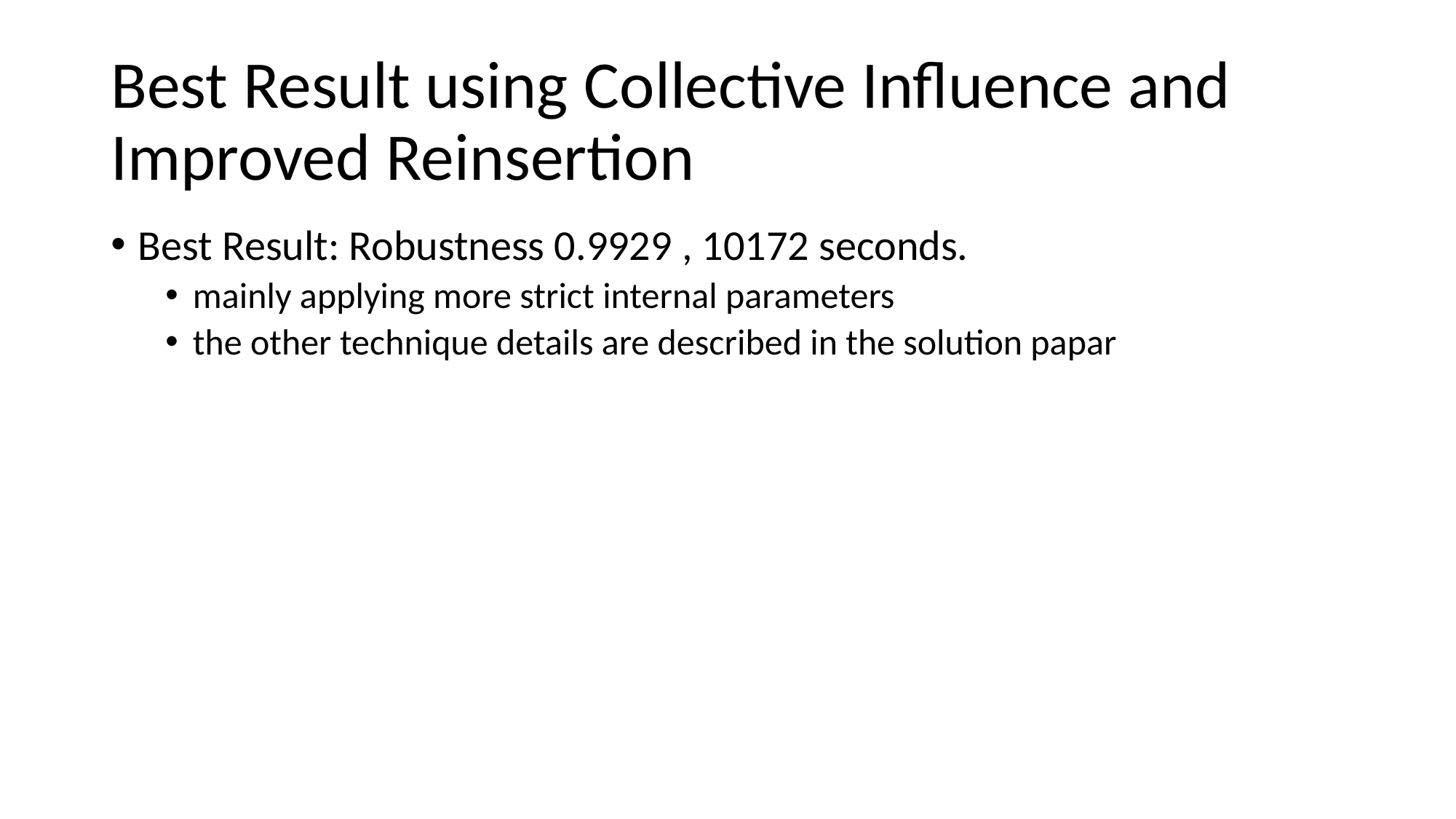

# Best Result using Collective Influence and Improved Reinsertion
Best Result: Robustness 0.9929 , 10172 seconds.
mainly applying more strict internal parameters
the other technique details are described in the solution papar